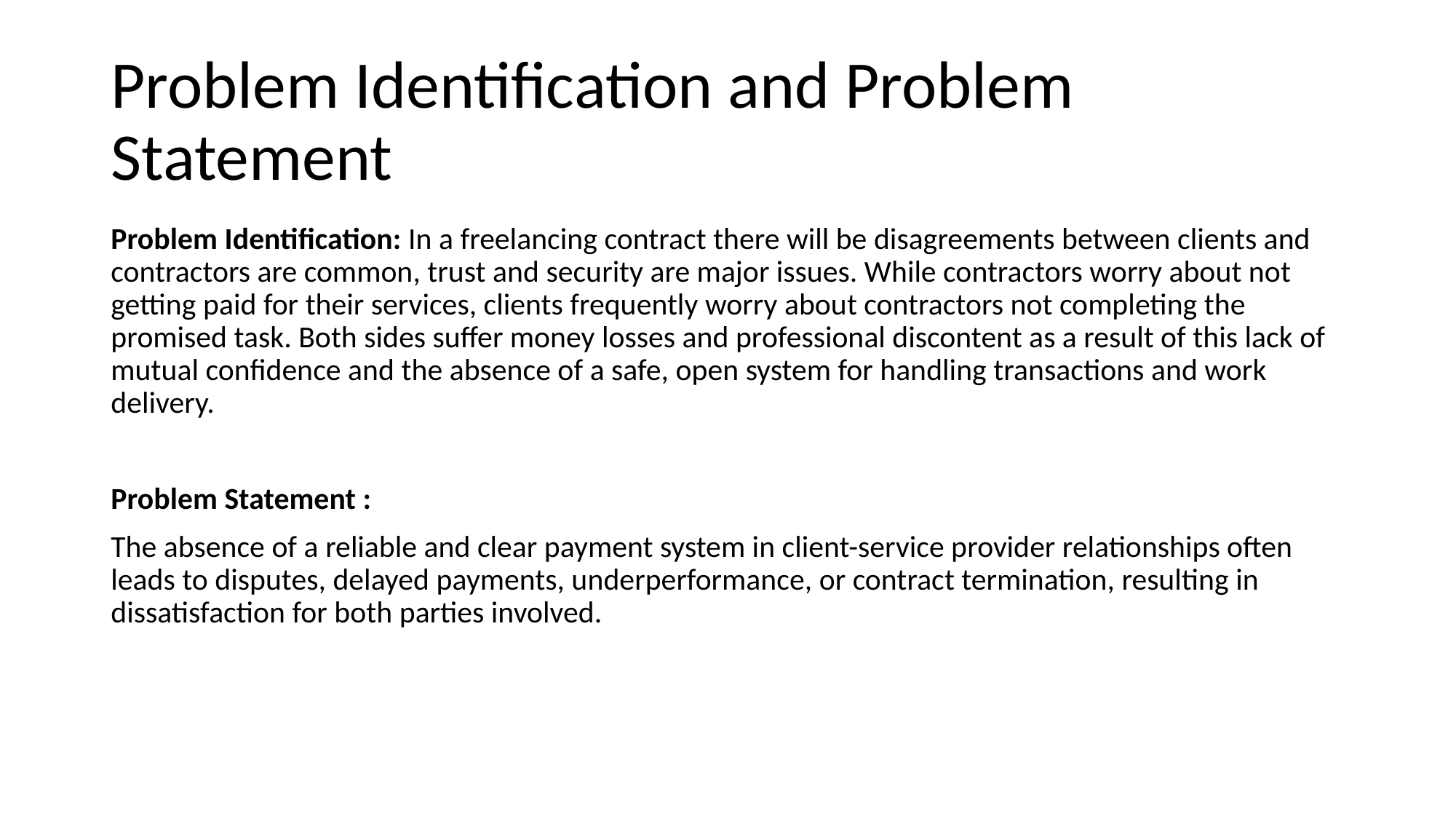

# Problem Identification and Problem Statement
Problem Identification: In a freelancing contract there will be disagreements between clients and contractors are common, trust and security are major issues. While contractors worry about not getting paid for their services, clients frequently worry about contractors not completing the promised task. Both sides suffer money losses and professional discontent as a result of this lack of mutual confidence and the absence of a safe, open system for handling transactions and work delivery.

Problem Statement :
The absence of a reliable and clear payment system in client-service provider relationships often leads to disputes, delayed payments, underperformance, or contract termination, resulting in dissatisfaction for both parties involved.